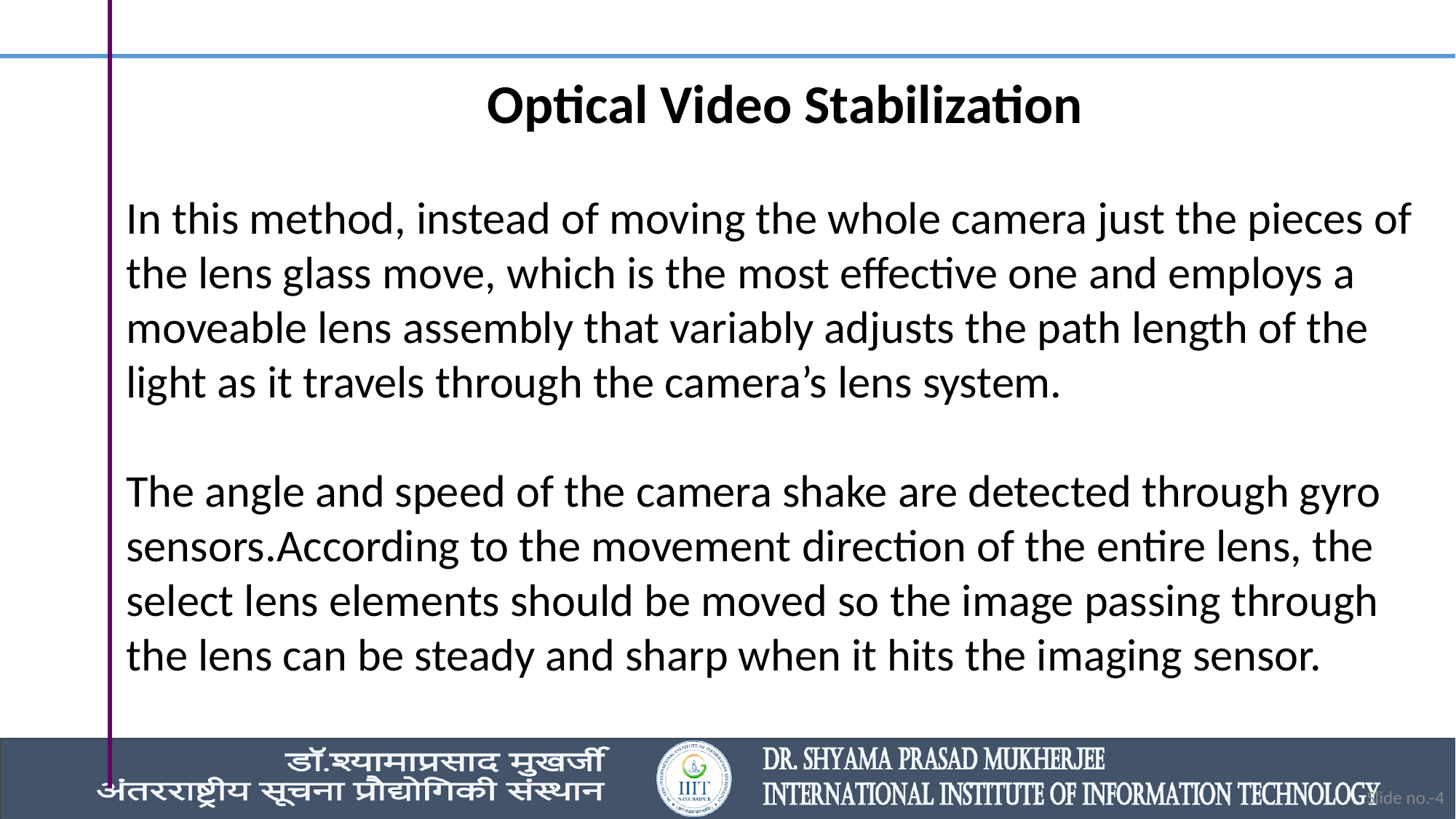

Optical Video Stabilization

In this method, instead of moving the whole camera just the pieces of the lens glass move, which is the most effective one and employs a moveable lens assembly that variably adjusts the path length of the light as it travels through the camera’s lens system.

The angle and speed of the camera shake are detected through gyro sensors.According to the movement direction of the entire lens, the select lens elements should be moved so the image passing through the lens can be steady and sharp when it hits the imaging sensor.